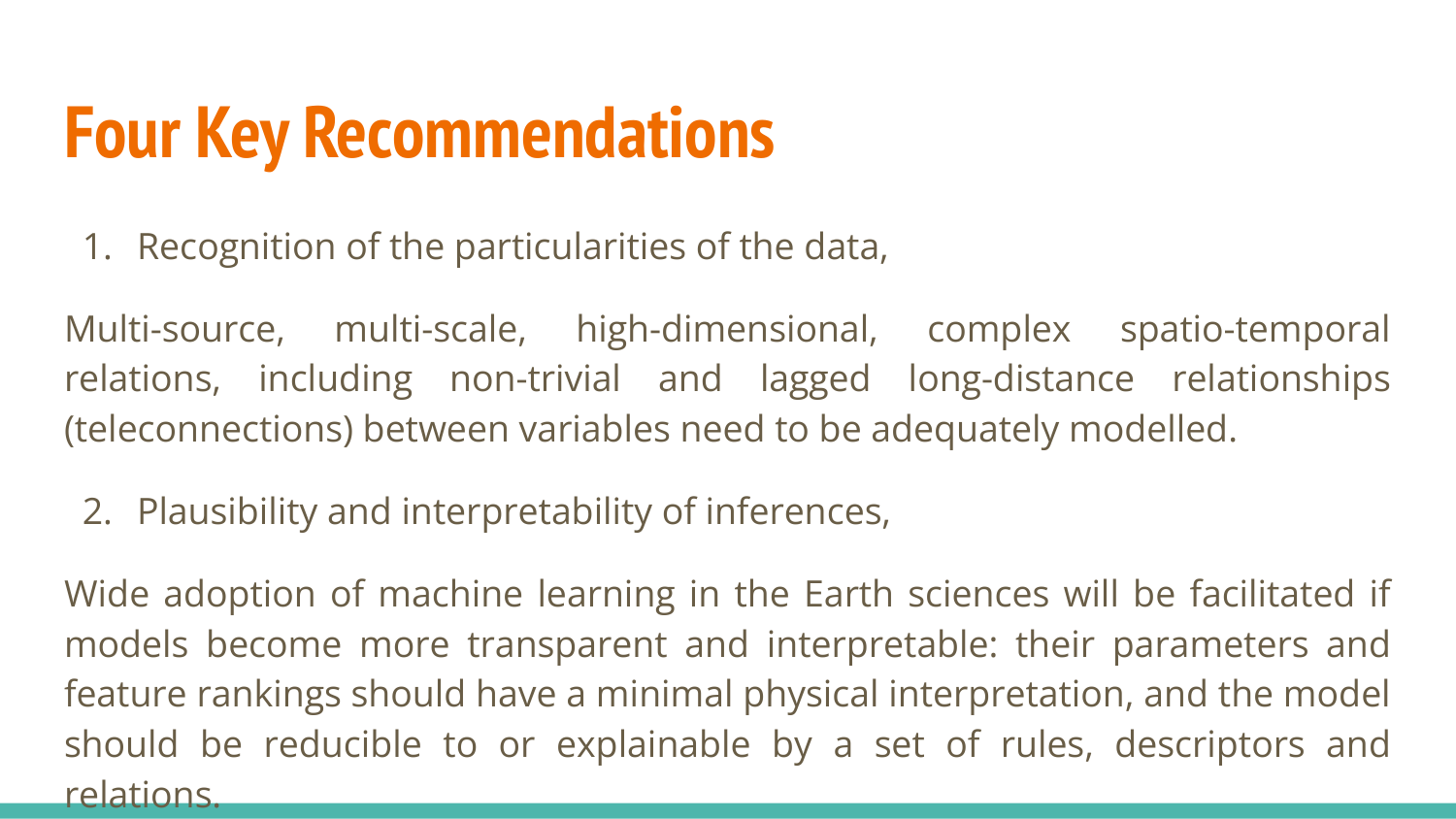

# Four Key Recommendations
Recognition of the particularities of the data,
Multi-source, multi-scale, high-dimensional, complex spatio-temporal relations, including non-trivial and lagged long-distance relationships (teleconnections) between variables need to be adequately modelled.
Plausibility and interpretability of inferences,
Wide adoption of machine learning in the Earth sciences will be facilitated if models become more transparent and interpretable: their parameters and feature rankings should have a minimal physical interpretation, and the model should be reducible to or explainable by a set of rules, descriptors and relations.